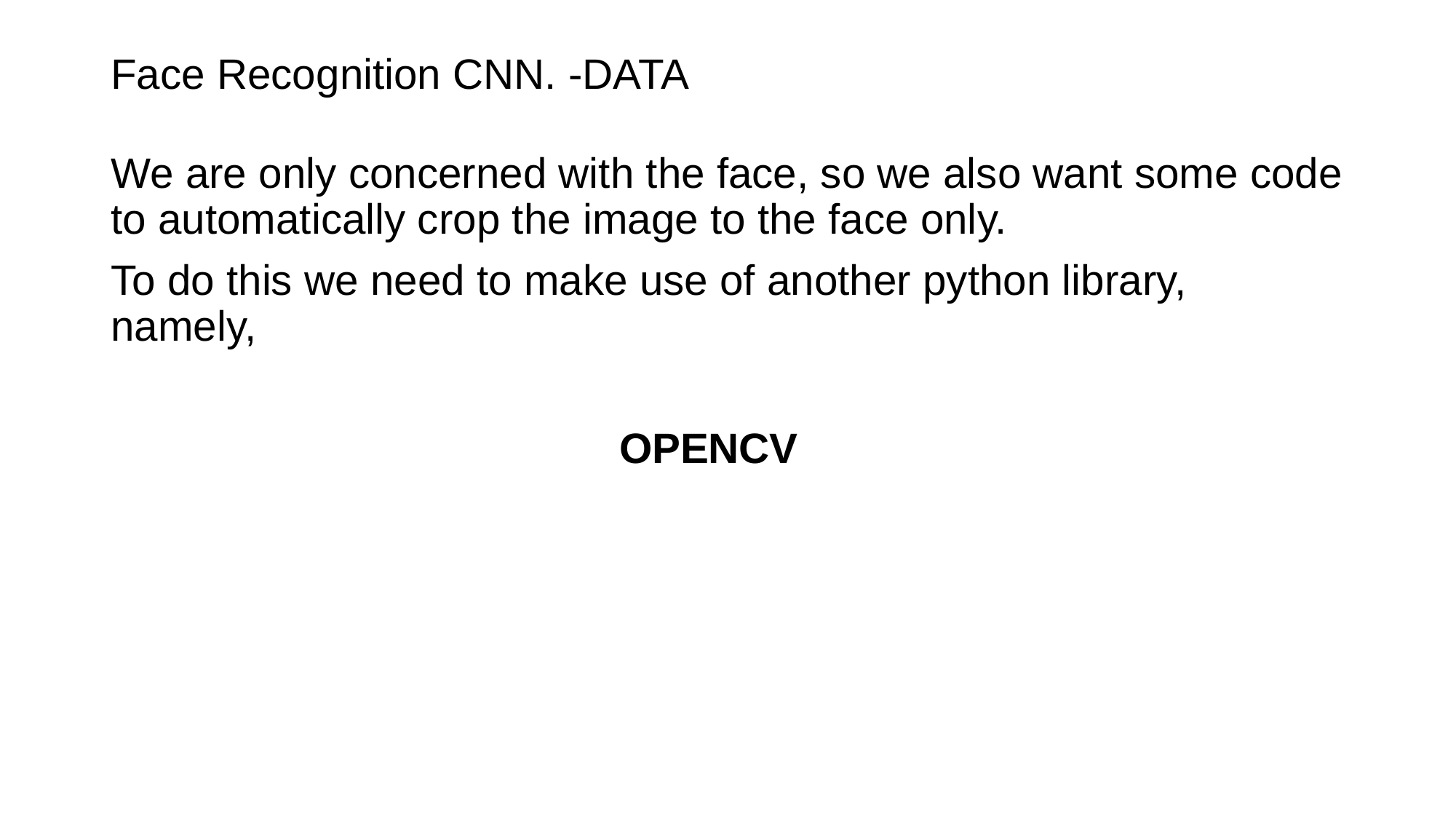

# Face Recognition CNN. -DATA
We are only concerned with the face, so we also want some code to automatically crop the image to the face only.
To do this we need to make use of another python library, namely,

                                           OPENCV